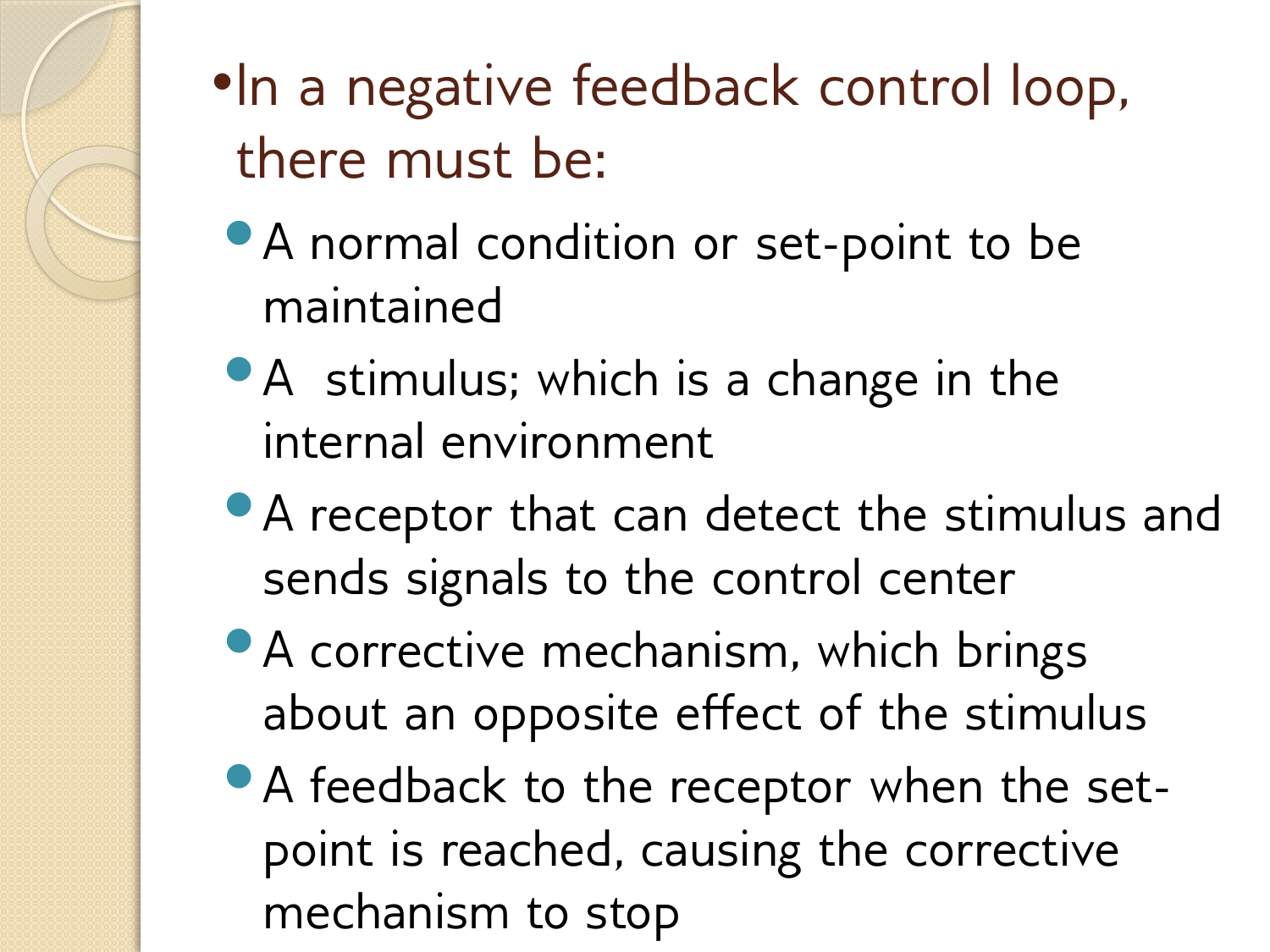

# In a negative feedback control loop,     there must be:
A normal condition or set-point to be maintained
A  stimulus; which is a change in the internal environment
A receptor that can detect the stimulus and sends signals to the control center
A corrective mechanism, which brings about an opposite effect of the stimulus
A feedback to the receptor when the set-point is reached, causing the corrective mechanism to stop